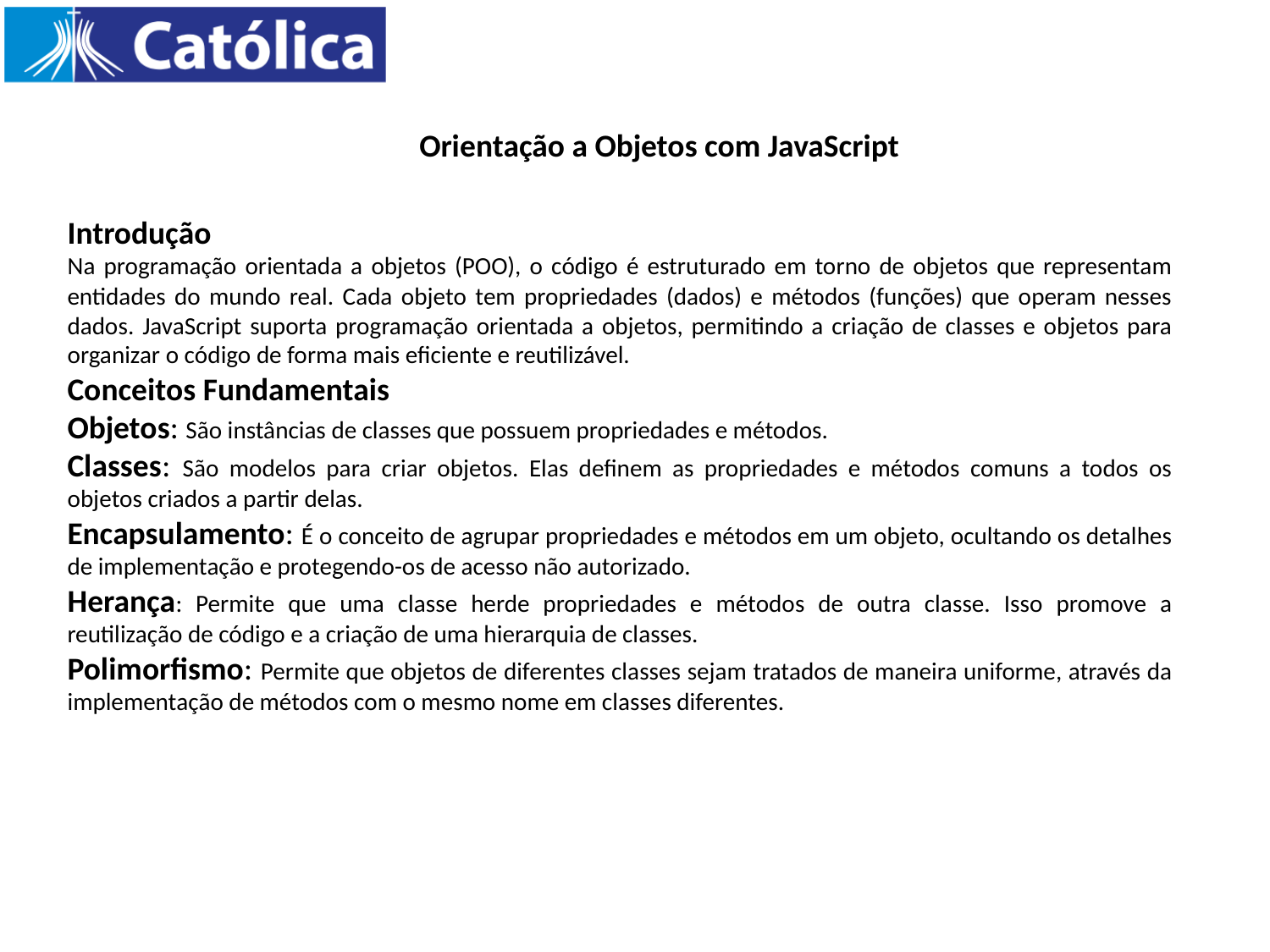

Orientação a Objetos com JavaScript

Introdução
Na programação orientada a objetos (POO), o código é estruturado em torno de objetos que representam entidades do mundo real. Cada objeto tem propriedades (dados) e métodos (funções) que operam nesses dados. JavaScript suporta programação orientada a objetos, permitindo a criação de classes e objetos para organizar o código de forma mais eficiente e reutilizável.
Conceitos Fundamentais
Objetos: São instâncias de classes que possuem propriedades e métodos.
Classes: São modelos para criar objetos. Elas definem as propriedades e métodos comuns a todos os objetos criados a partir delas.
Encapsulamento: É o conceito de agrupar propriedades e métodos em um objeto, ocultando os detalhes de implementação e protegendo-os de acesso não autorizado.
Herança: Permite que uma classe herde propriedades e métodos de outra classe. Isso promove a reutilização de código e a criação de uma hierarquia de classes.
Polimorfismo: Permite que objetos de diferentes classes sejam tratados de maneira uniforme, através da implementação de métodos com o mesmo nome em classes diferentes.